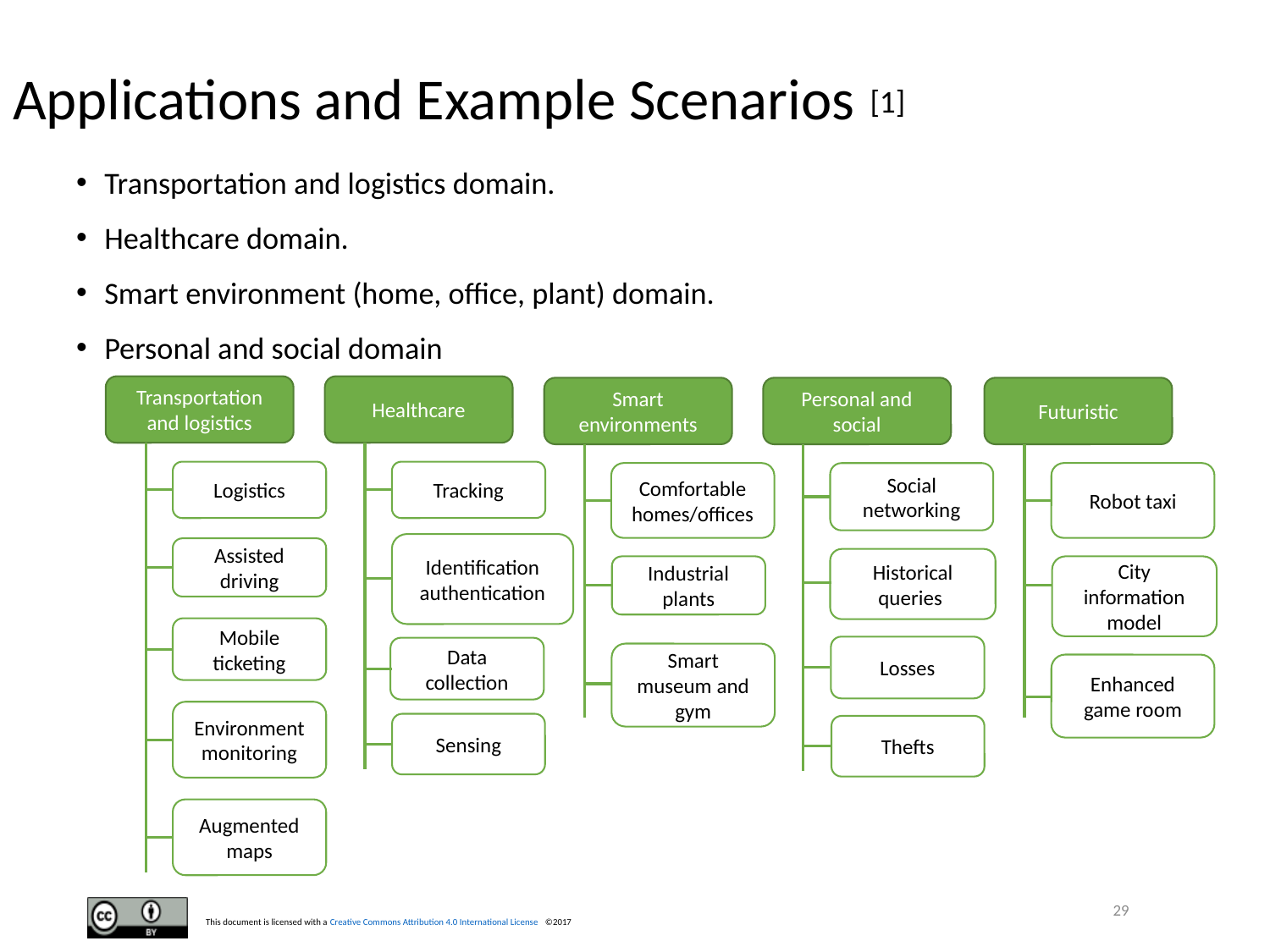

# Applications and Example Scenarios
[1]
 Transportation and logistics domain.
 Healthcare domain.
 Smart environment (home, office, plant) domain.
 Personal and social domain
Transportation and logistics
Logistics
Assisted driving
Mobile ticketing
Environment monitoring
Augmented maps
Healthcare
Tracking
Identification authentication
Data collection
Sensing
Smart environments
Comfortable homes/offices
Industrial plants
Smart museum and gym
Personal and social
Social networking
Historical queries
Losses
Thefts
Futuristic
Robot taxi
City information model
Enhanced game room
29